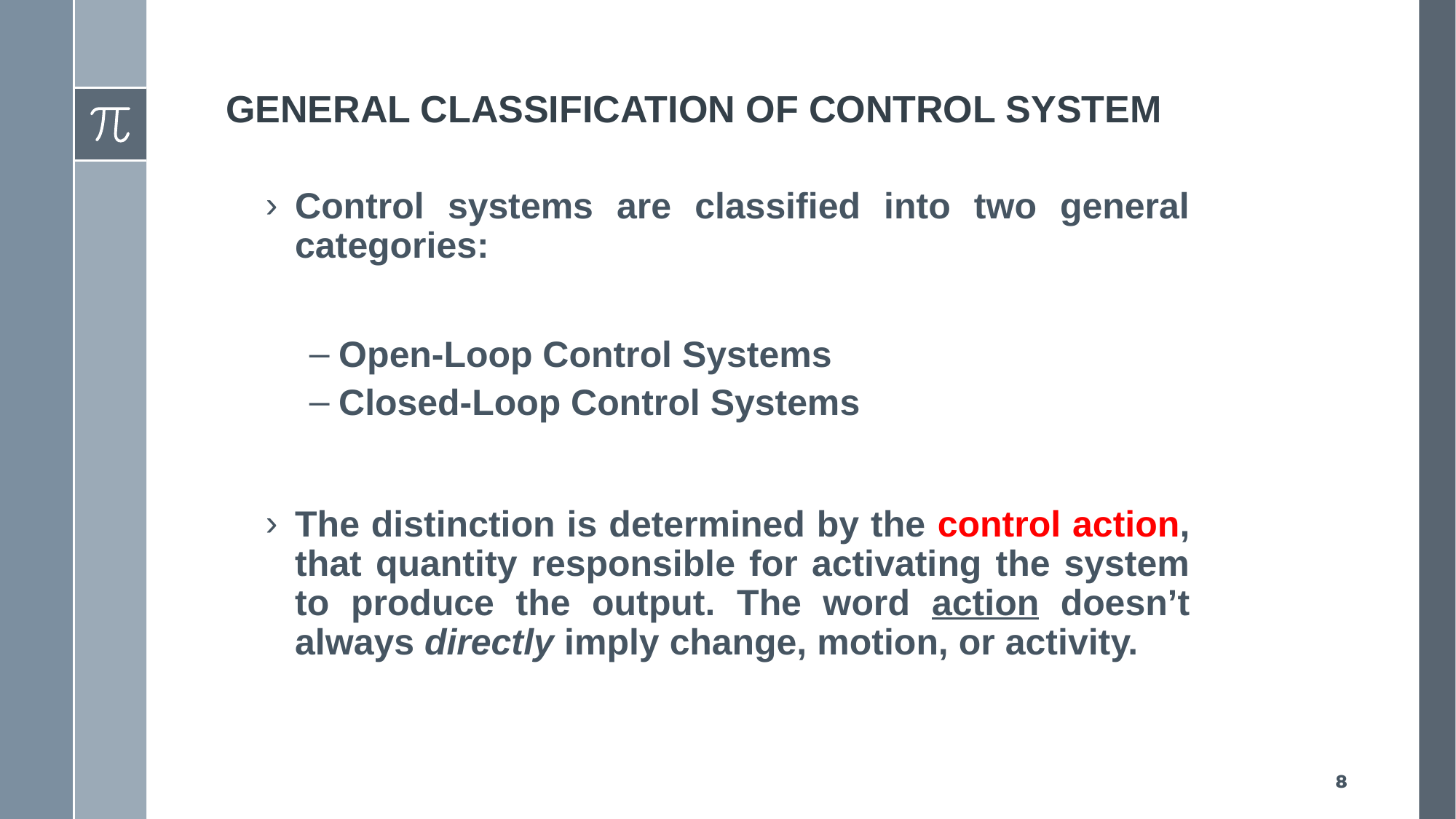

# GENERAL CLASSIFICATION OF CONTROL SYSTEM
Control systems are classified into two general categories:

Open-Loop Control Systems
Closed-Loop Control Systems

The distinction is determined by the control action, that quantity responsible for activating the system to produce the output. The word action doesn’t always directly imply change, motion, or activity.

8